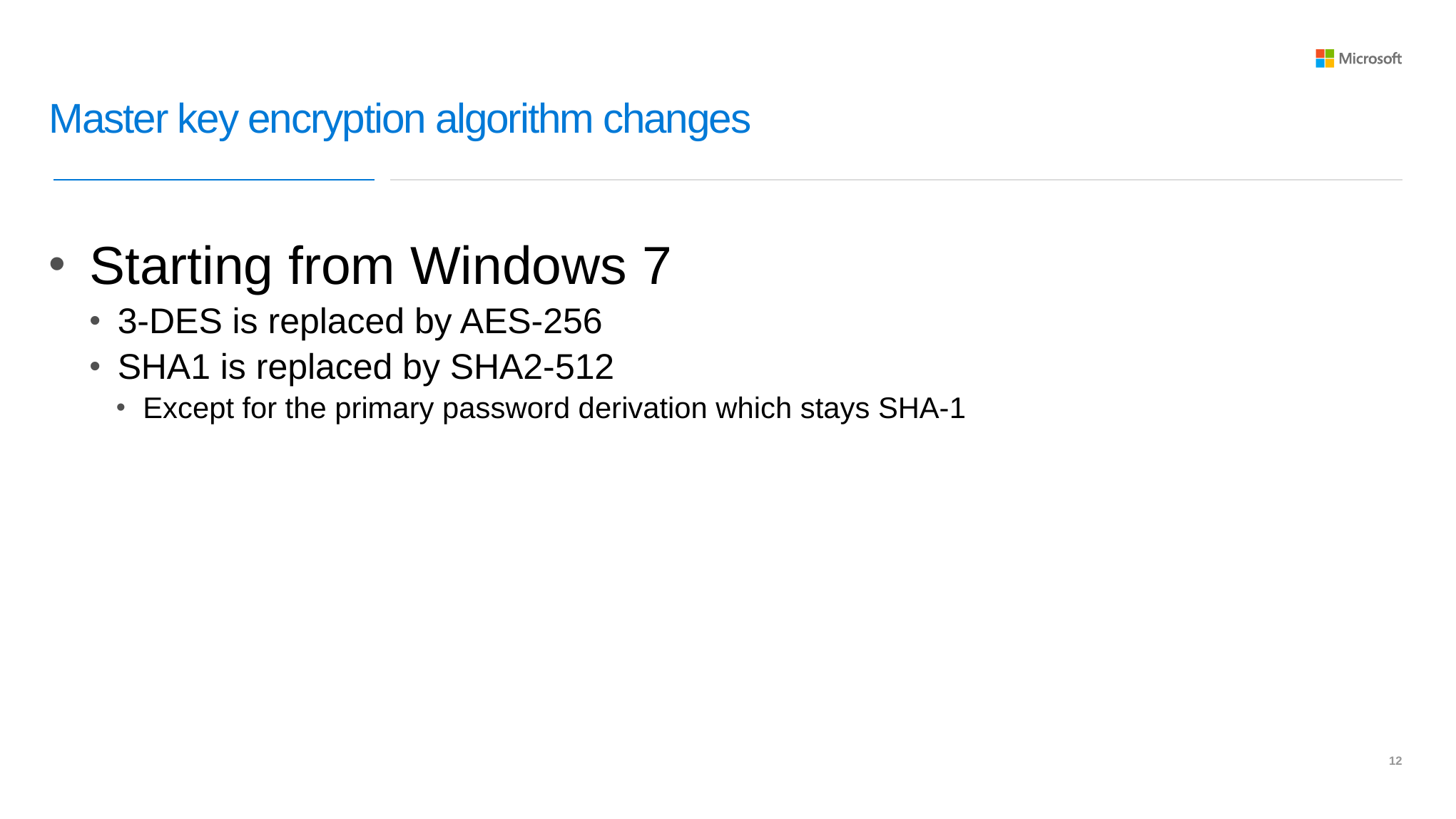

# Master key encryption algorithm changes
Starting from Windows 7
3-DES is replaced by AES-256
SHA1 is replaced by SHA2-512
Except for the primary password derivation which stays SHA-1
12